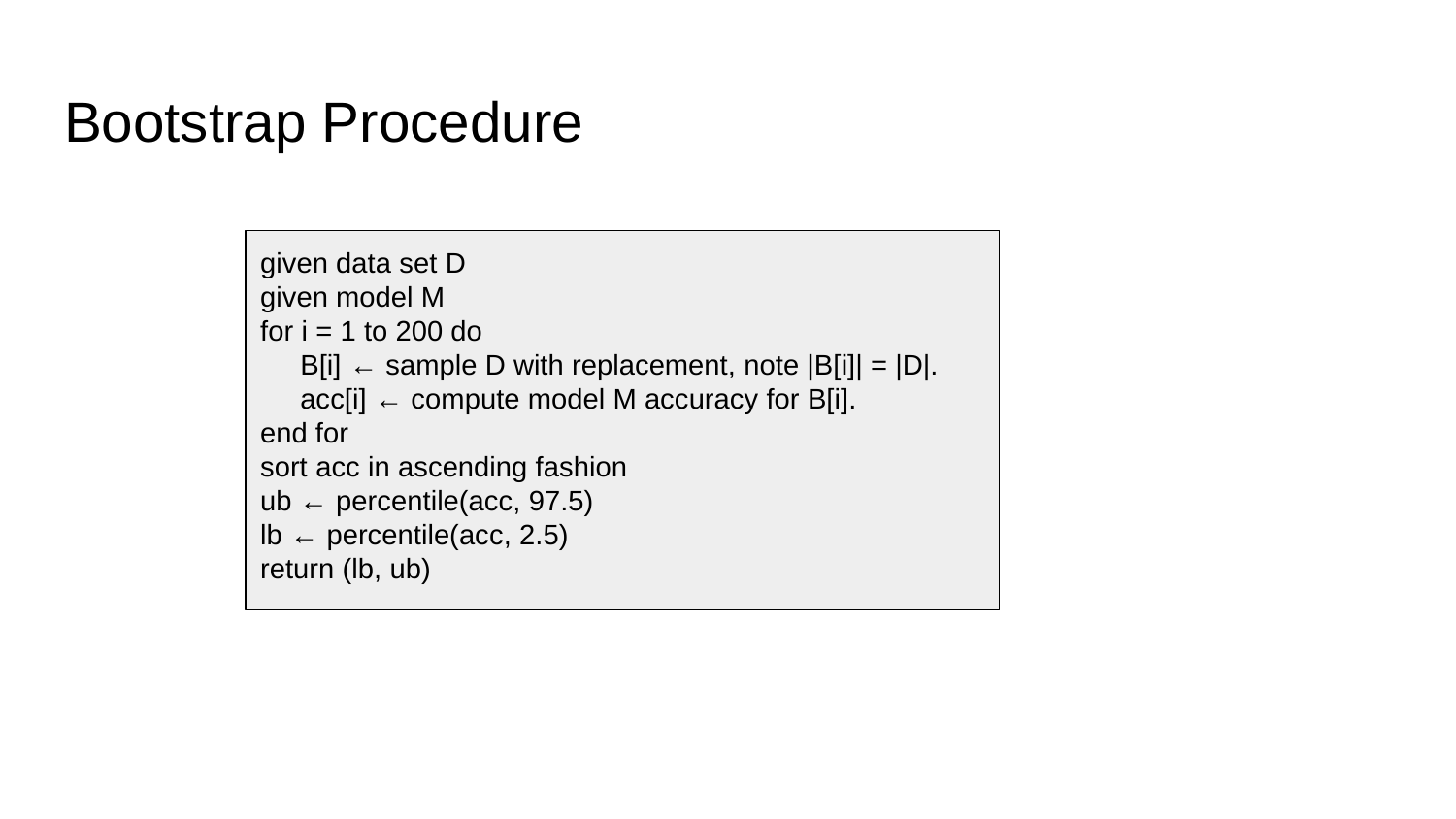

# Bootstrap Procedure
given data set D
given model M
for i = 1 to 200 do
     B[i] ← sample D with replacement, note |B[i]| = |D|.
     acc[i] ← compute model M accuracy for B[i].
end for
sort acc in ascending fashion
ub ← percentile(acc, 97.5)
lb ← percentile(acc, 2.5)
return (lb, ub)